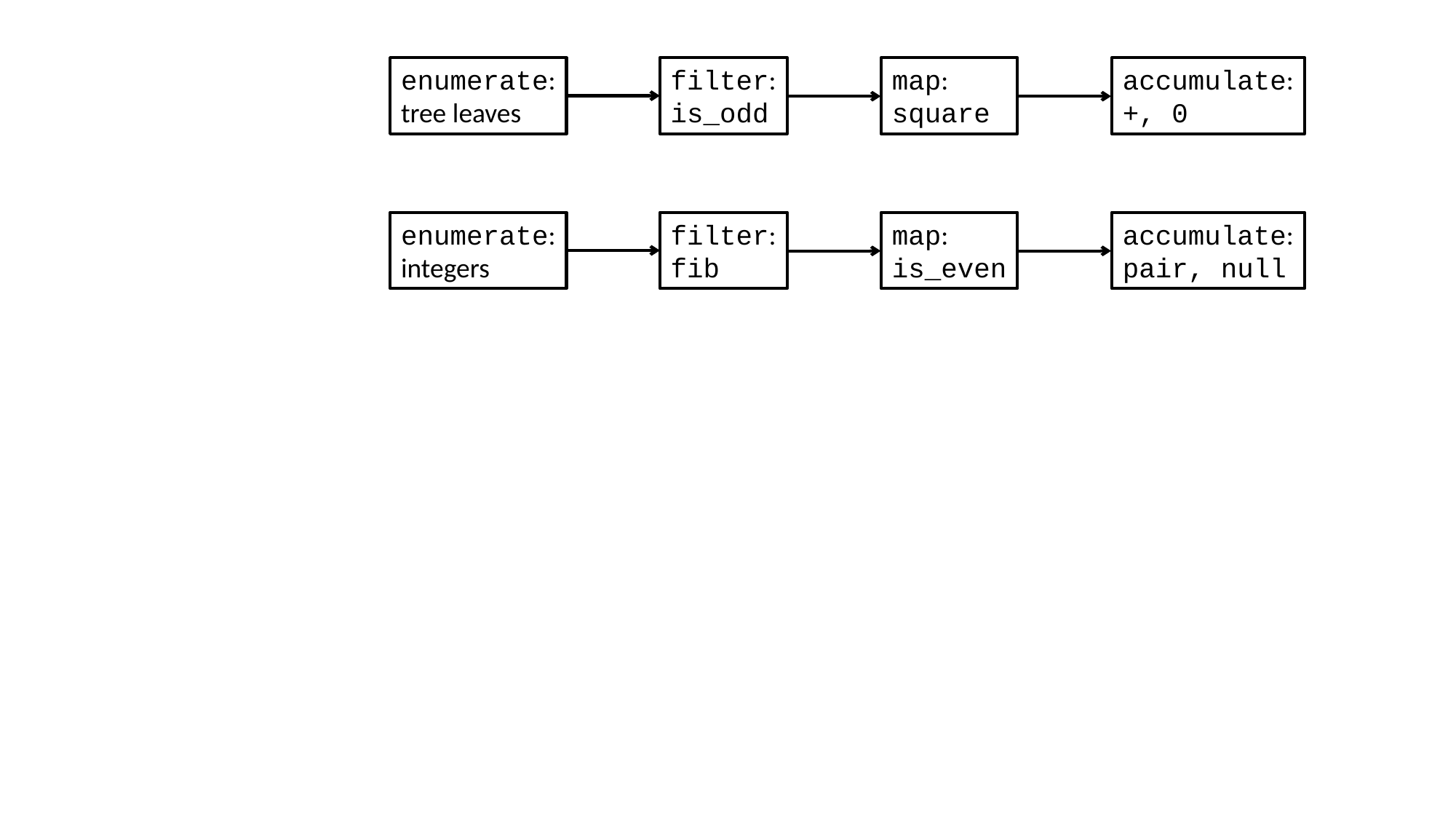

enumerate:
tree leaves
filter:
is_odd
map:
square
accumulate:
+, 0
enumerate:
integers
filter:
fib
map:
is_even
accumulate:
pair, null